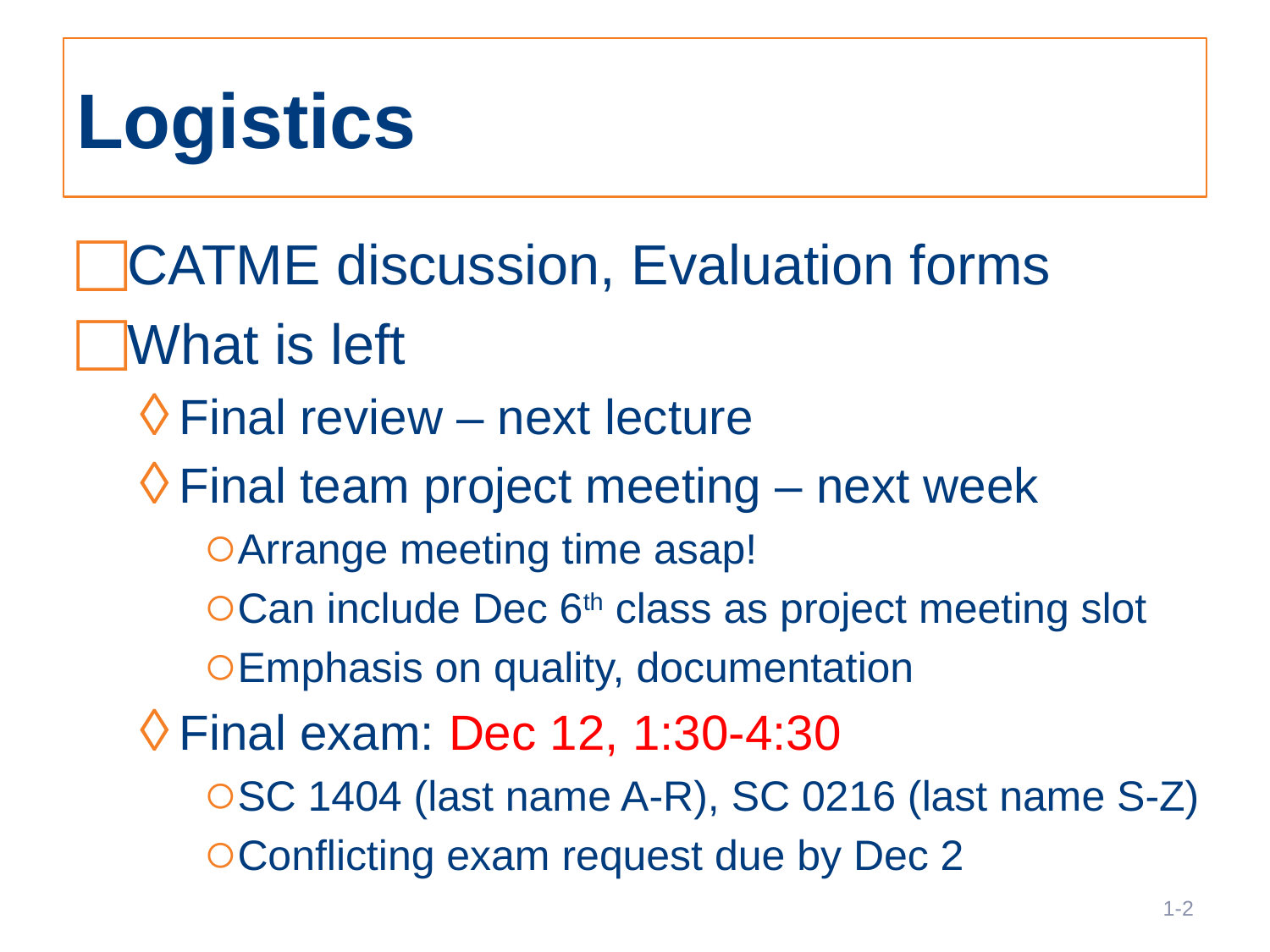

# Logistics
CATME discussion, Evaluation forms
What is left
Final review – next lecture
Final team project meeting – next week
Arrange meeting time asap!
Can include Dec 6th class as project meeting slot
Emphasis on quality, documentation
Final exam: Dec 12, 1:30-4:30
SC 1404 (last name A-R), SC 0216 (last name S-Z)
Conflicting exam request due by Dec 2
1-2